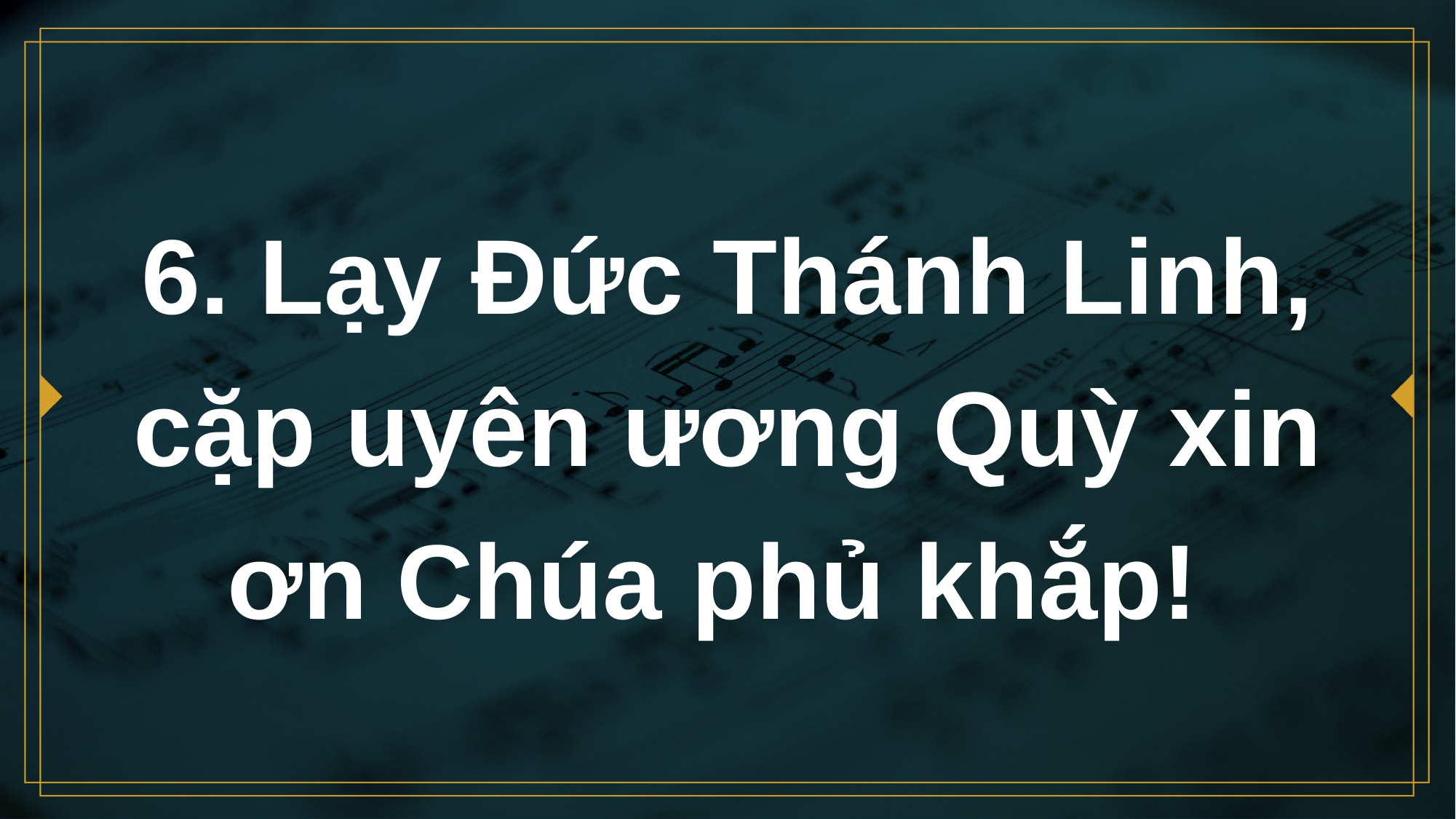

# 6. Lạy Đức Thánh Linh, cặp uyên ương Quỳ xin ơn Chúa phủ khắp!